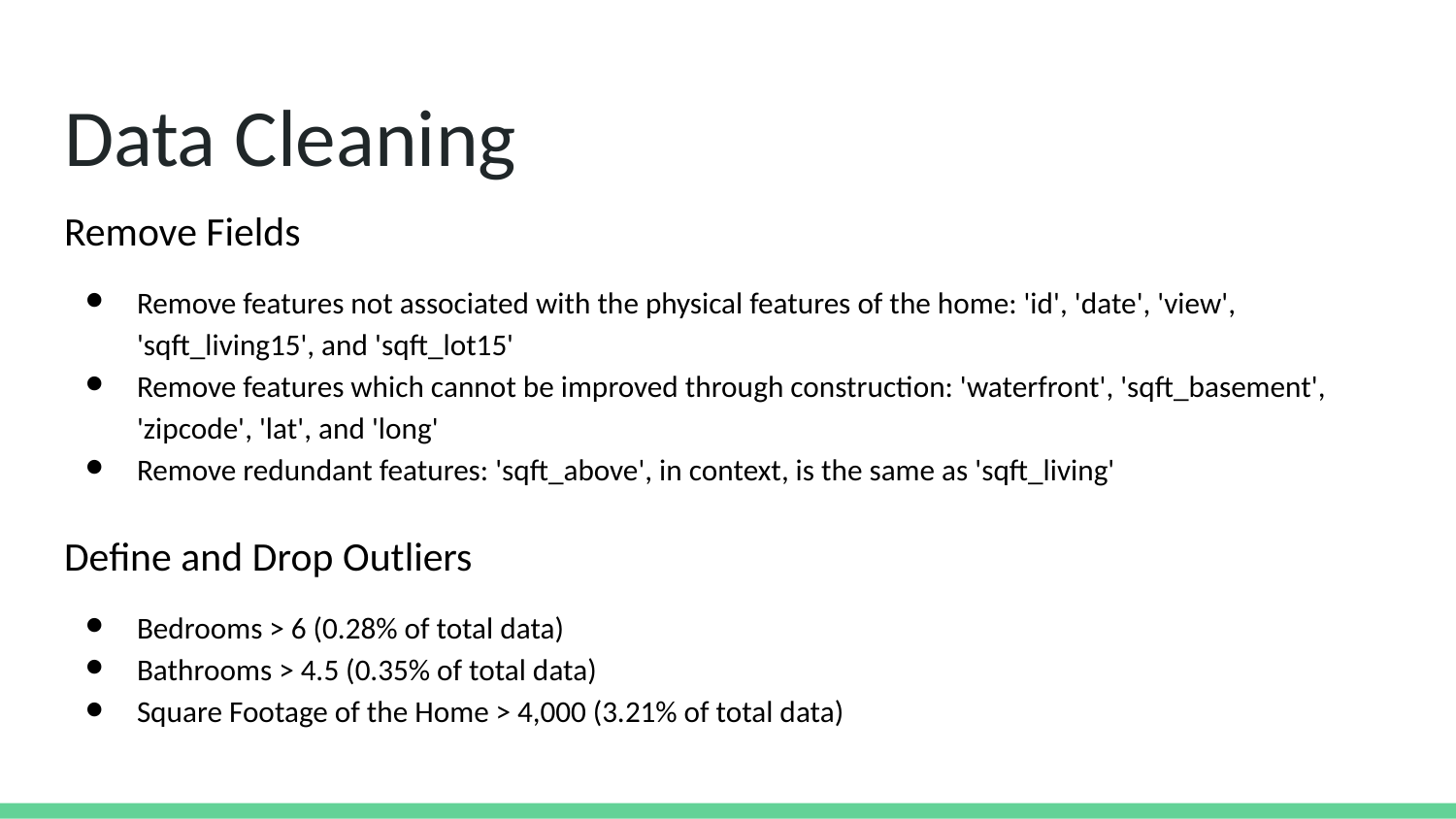

# Data Cleaning
Remove Fields
Remove features not associated with the physical features of the home: 'id', 'date', 'view', 'sqft_living15', and 'sqft_lot15'
Remove features which cannot be improved through construction: 'waterfront', 'sqft_basement', 'zipcode', 'lat', and 'long'
Remove redundant features: 'sqft_above', in context, is the same as 'sqft_living'
Define and Drop Outliers
Bedrooms > 6 (0.28% of total data)
Bathrooms > 4.5 (0.35% of total data)
Square Footage of the Home > 4,000 (3.21% of total data)